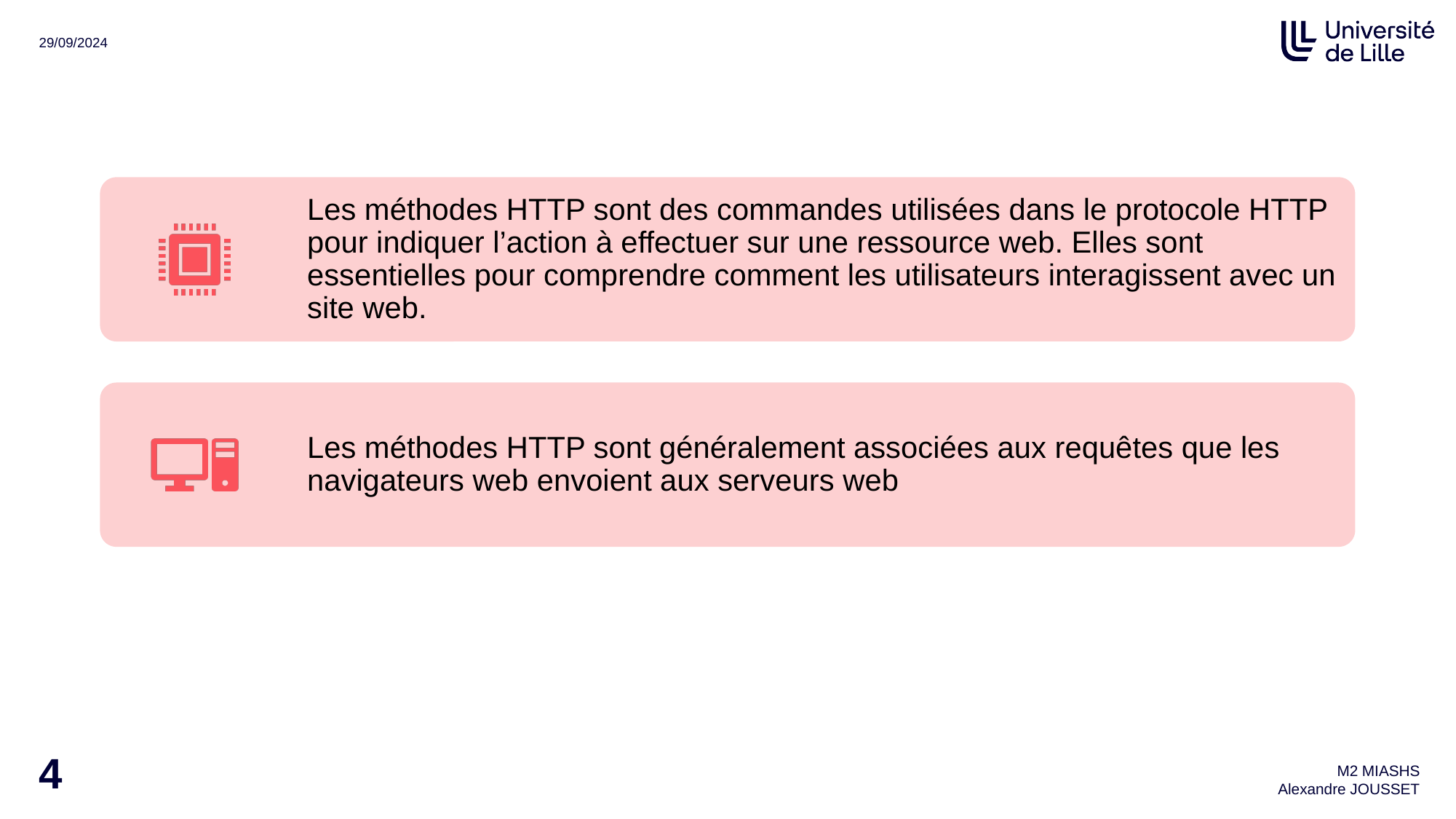

Les méthodes HTTP sont des commandes utilisées dans le protocole HTTP pour indiquer l’action à effectuer sur une ressource web. Elles sont essentielles pour comprendre comment les utilisateurs interagissent avec un site web.
Les méthodes HTTP sont généralement associées aux requêtes que les navigateurs web envoient aux serveurs web